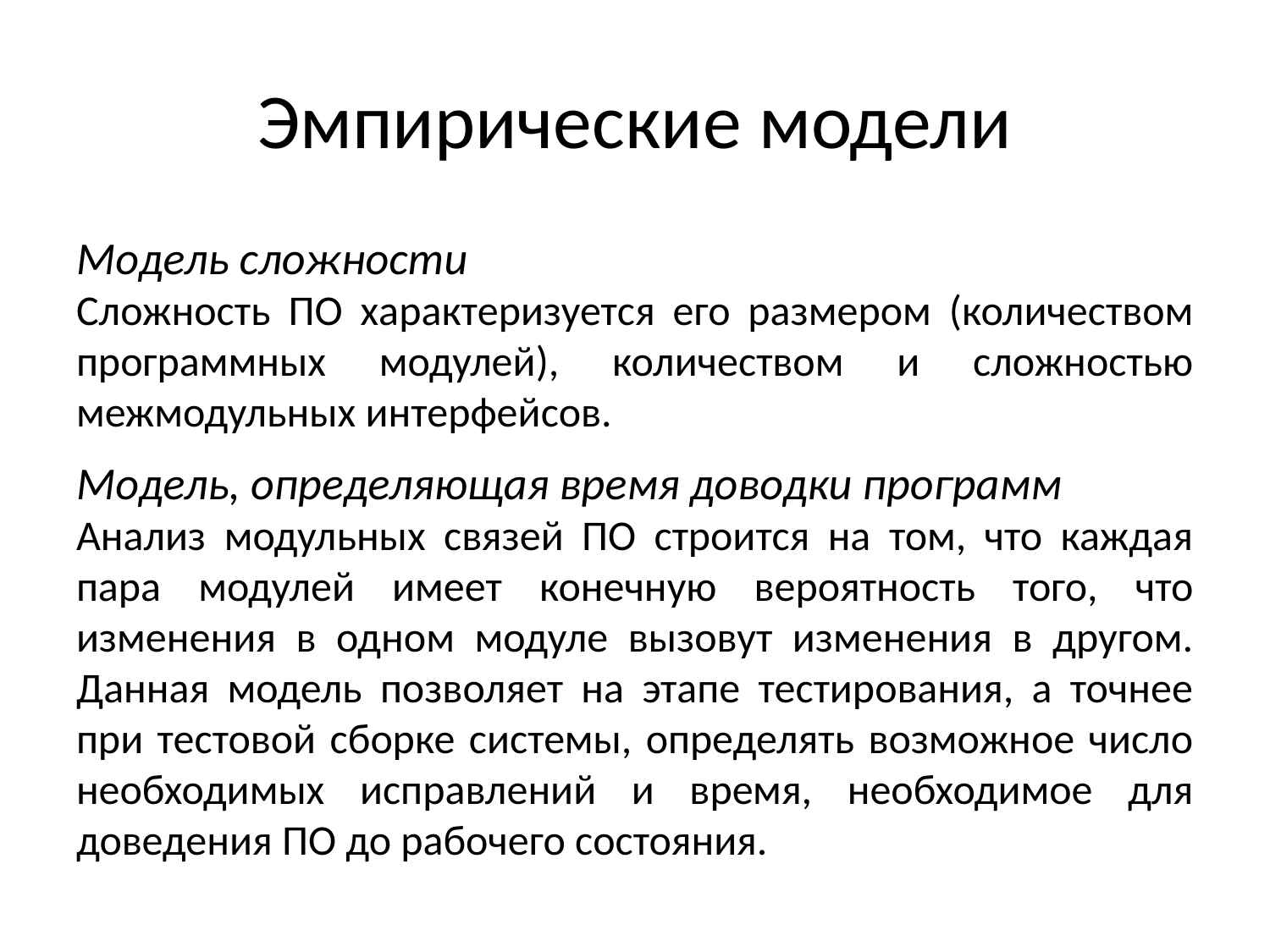

# Эмпирические модели
Модель сложности
Сложность ПО характеризуется его размером (количеством программных модулей), количеством и сложностью межмодульных интерфейсов.
Модель, определяющая время доводки программ
Анализ модульных связей ПО строится на том, что каждая пара модулей имеет конечную вероятность того, что изменения в одном модуле вызовут изменения в другом. Данная модель позволяет на этапе тестирования, а точнее при тестовой сборке системы, определять возможное число необходимых исправлений и время, необходимое для доведения ПО до рабочего состояния.